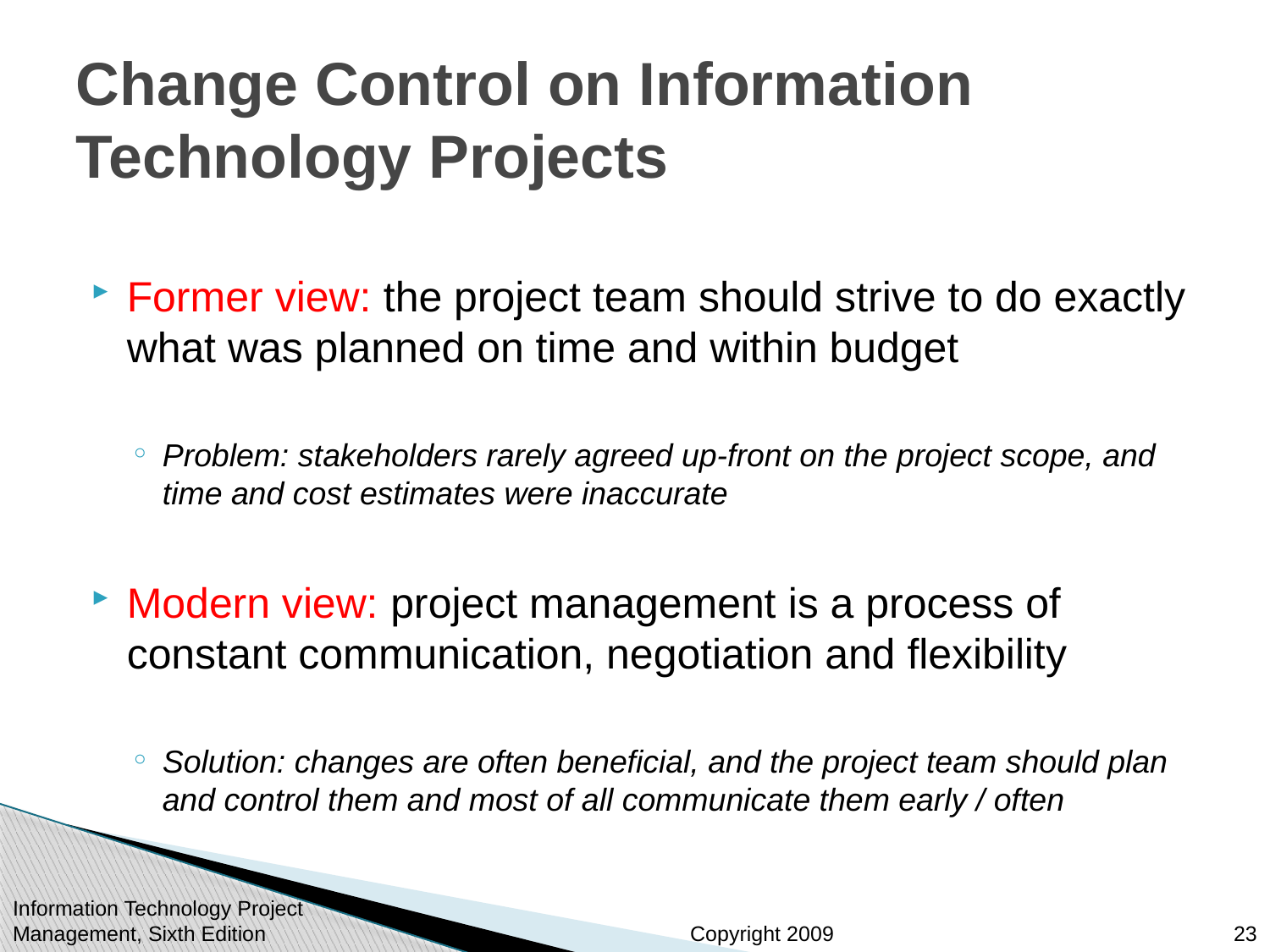

# Change Control on Information Technology Projects

Former view: the project team should strive to do exactly what was planned on time and within budget

Problem: stakeholders rarely agreed up-front on the project scope, and time and cost estimates were inaccurate

Modern view: project management is a process of constant communication, negotiation and flexibility

Solution: changes are often beneficial, and the project team should plan and control them and most of all communicate them early / often
Information Technology Project Management, Sixth Edition
23